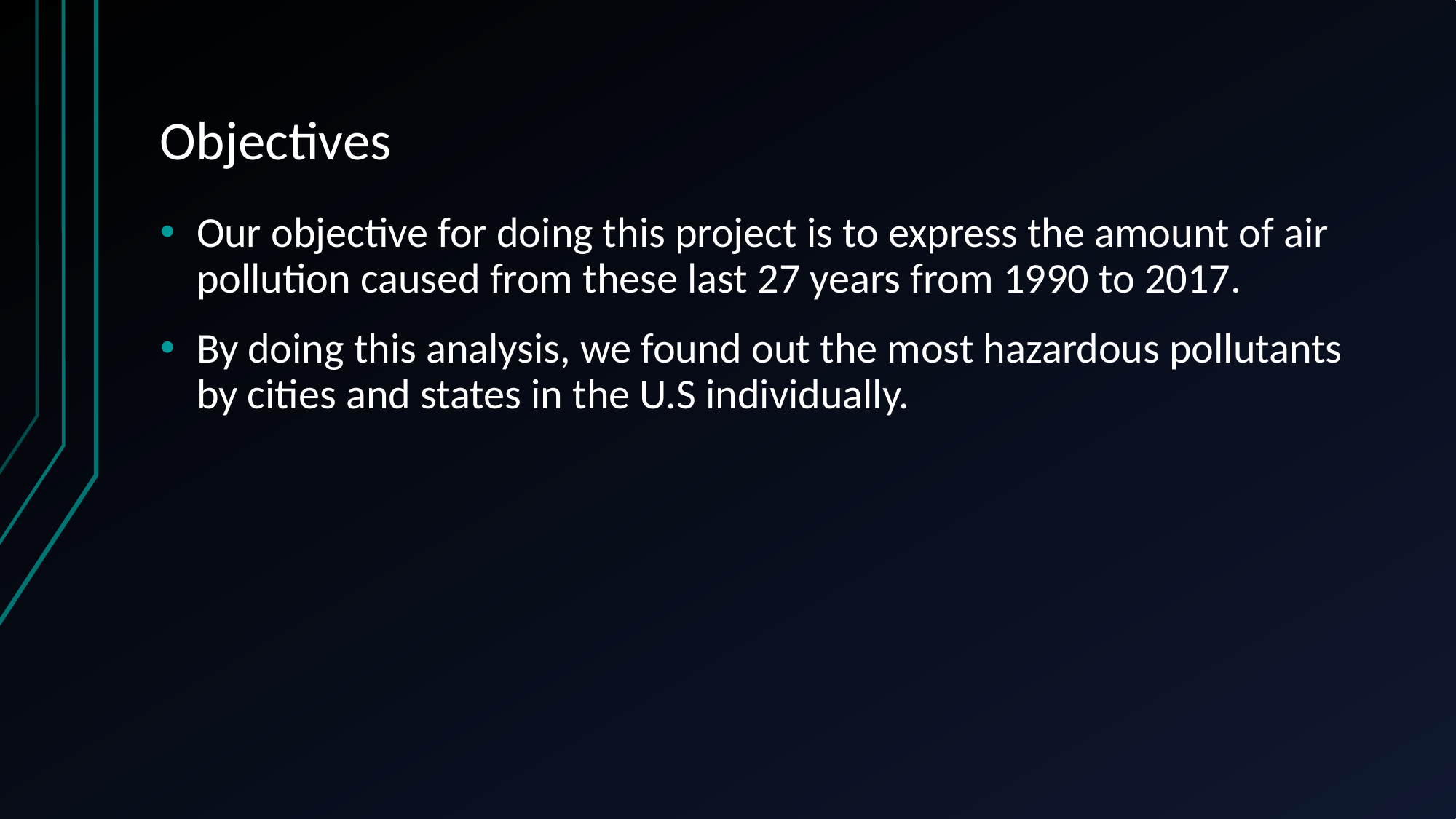

# Objectives
Our objective for doing this project is to express the amount of air pollution caused from these last 27 years from 1990 to 2017.
By doing this analysis, we found out the most hazardous pollutants by cities and states in the U.S individually.